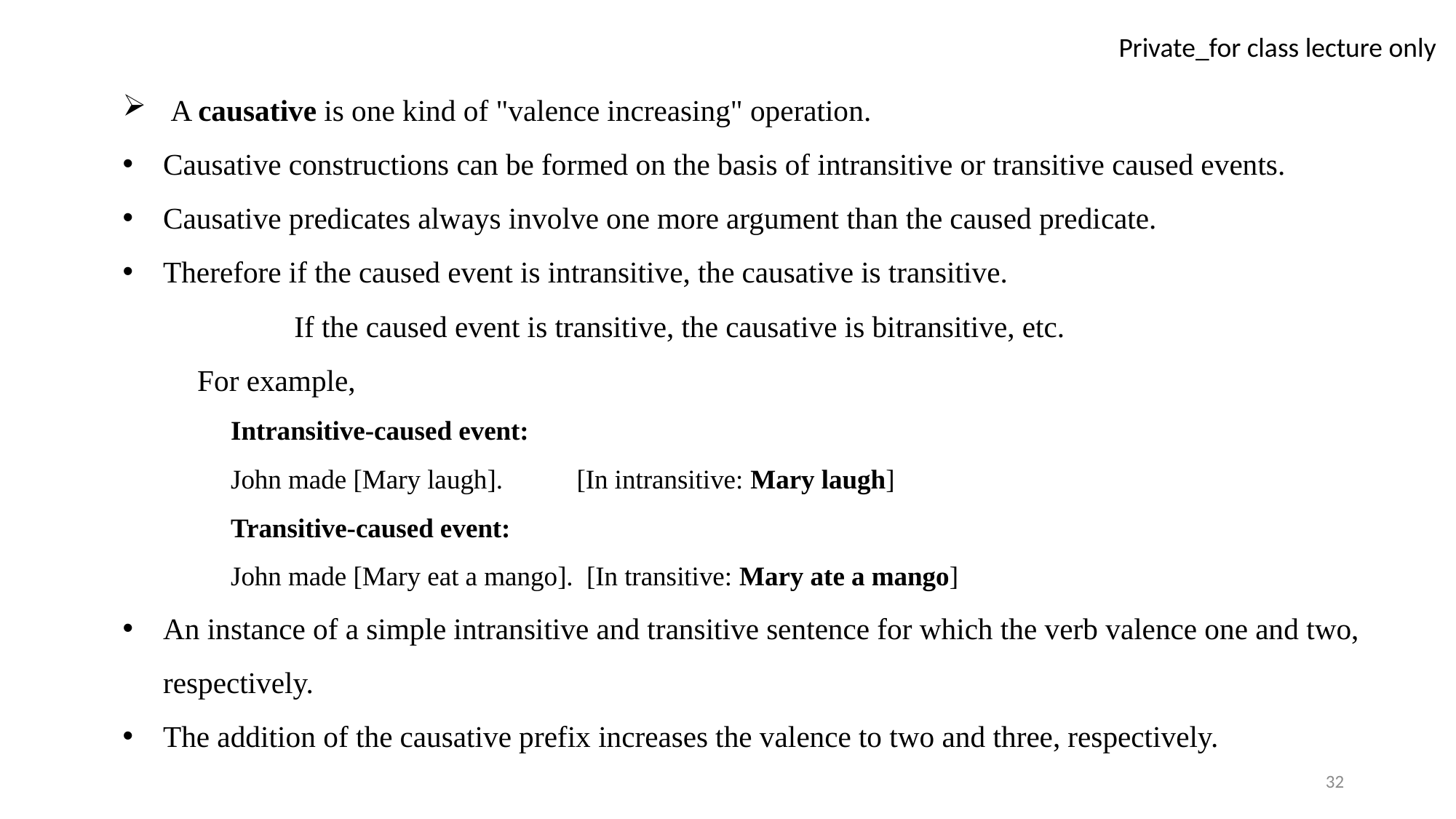

A causative is one kind of "valence increasing" operation.
Causative constructions can be formed on the basis of intransitive or transitive caused events.
Causative predicates always involve one more argument than the caused predicate.
Therefore if the caused event is intransitive, the causative is transitive.
                       If the caused event is transitive, the causative is bitransitive, etc.
          For example,
Intransitive-caused event:
John made [Mary laugh].           [In intransitive: Mary laugh]
Transitive-caused event:
John made [Mary eat a mango].  [In transitive: Mary ate a mango]
An instance of a simple intransitive and transitive sentence for which the verb valence one and two, respectively.
The addition of the causative prefix increases the valence to two and three, respectively.

32